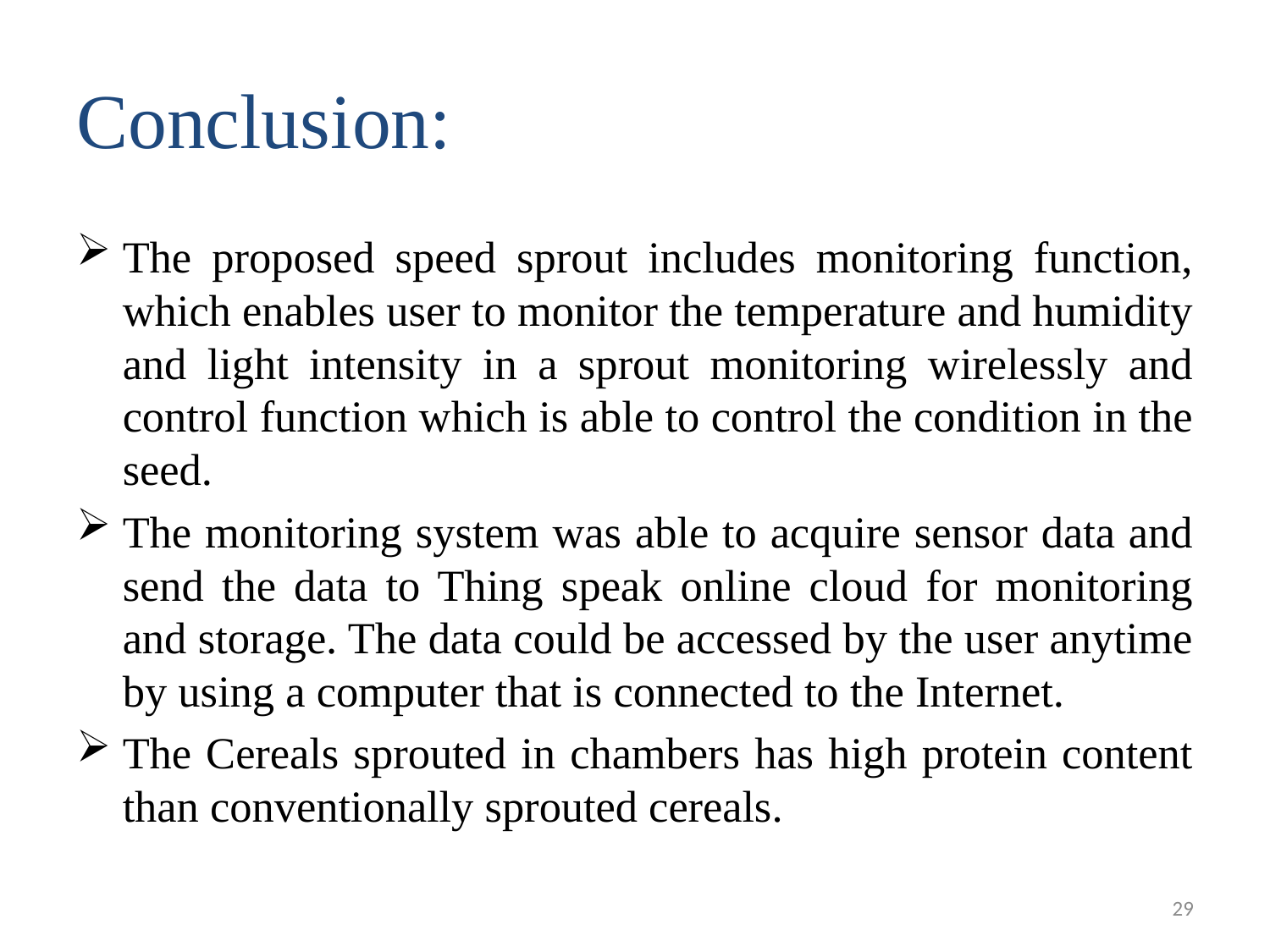

# Conclusion:
The proposed speed sprout includes monitoring function, which enables user to monitor the temperature and humidity and light intensity in a sprout monitoring wirelessly and control function which is able to control the condition in the seed.
The monitoring system was able to acquire sensor data and send the data to Thing speak online cloud for monitoring and storage. The data could be accessed by the user anytime by using a computer that is connected to the Internet.
The Cereals sprouted in chambers has high protein content than conventionally sprouted cereals.

29